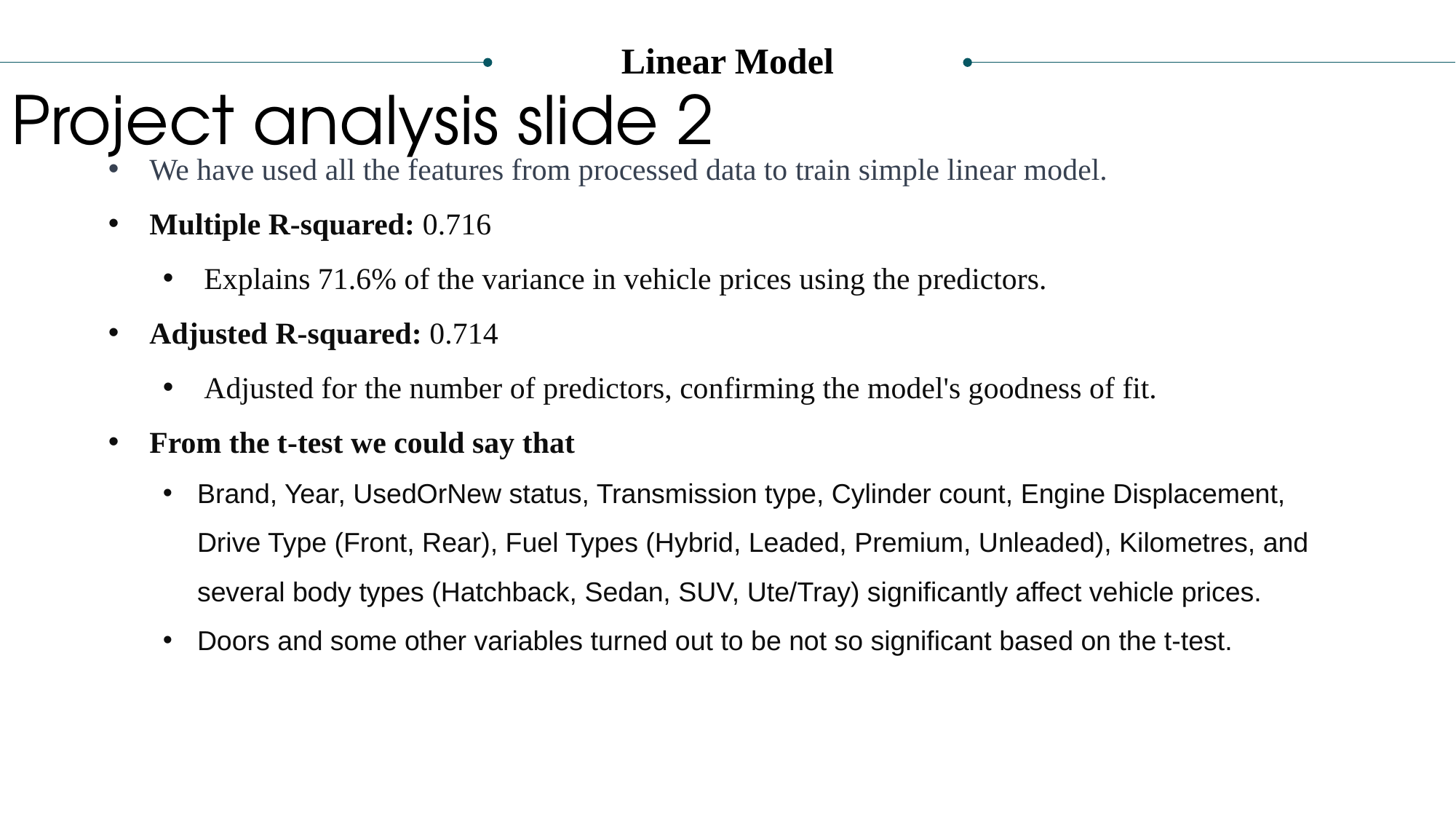

Linear Model
Project analysis slide 2
We have used all the features from processed data to train simple linear model.
Multiple R-squared: 0.716
Explains 71.6% of the variance in vehicle prices using the predictors.
Adjusted R-squared: 0.714
Adjusted for the number of predictors, confirming the model's goodness of fit.
From the t-test we could say that
Brand, Year, UsedOrNew status, Transmission type, Cylinder count, Engine Displacement, Drive Type (Front, Rear), Fuel Types (Hybrid, Leaded, Premium, Unleaded), Kilometres, and several body types (Hatchback, Sedan, SUV, Ute/Tray) significantly affect vehicle prices.
Doors and some other variables turned out to be not so significant based on the t-test.